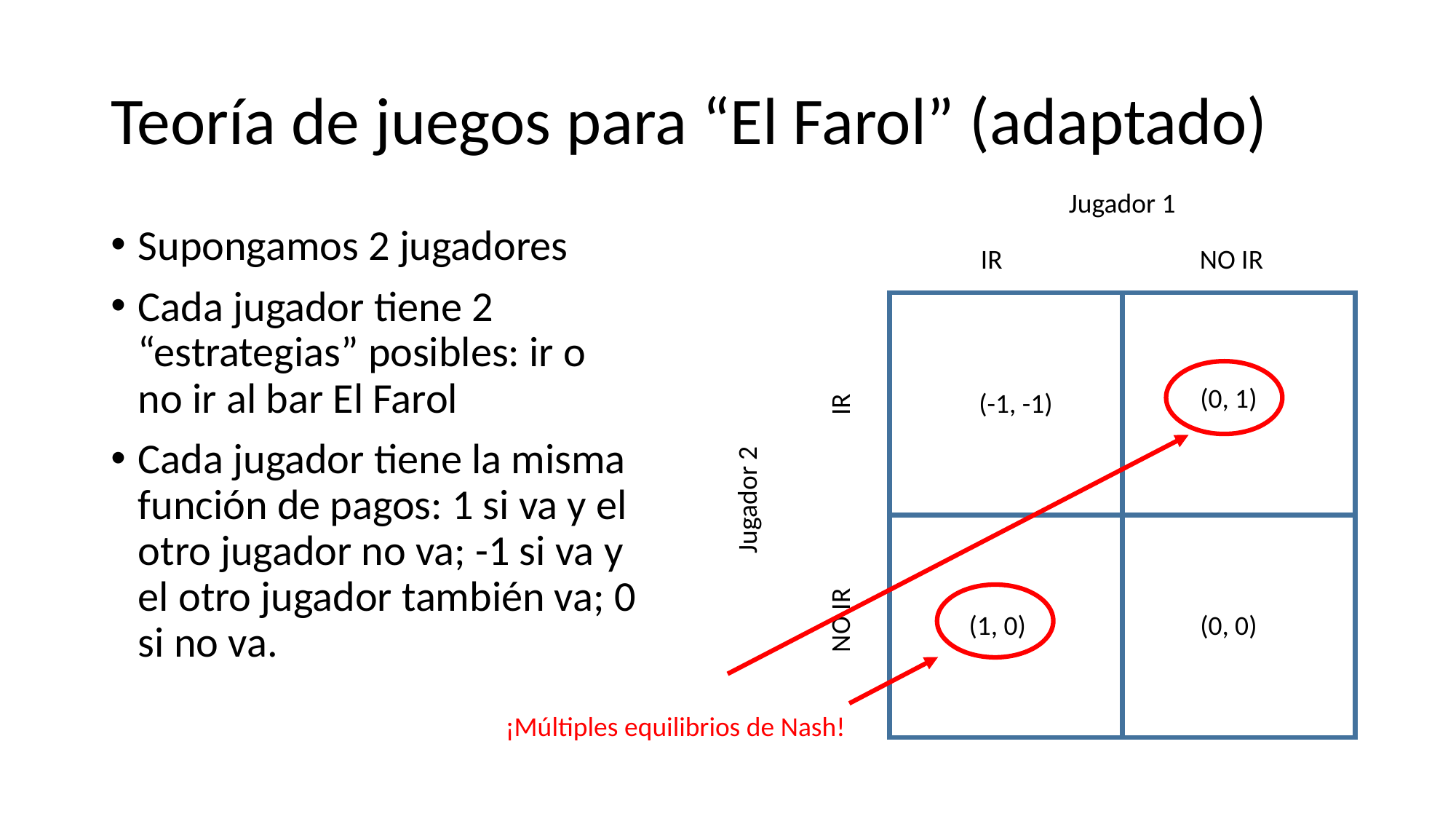

# Teoría de juegos para “El Farol” (adaptado)
Jugador 1
Supongamos 2 jugadores
Cada jugador tiene 2 “estrategias” posibles: ir o no ir al bar El Farol
Cada jugador tiene la misma función de pagos: 1 si va y el otro jugador no va; -1 si va y el otro jugador también va; 0 si no va.
IR                                NO IR

(0, 1)
(-1, -1)
Jugador 2
NO IR                            IR

(1, 0)
(0, 0)
¡Múltiples equilibrios de Nash!